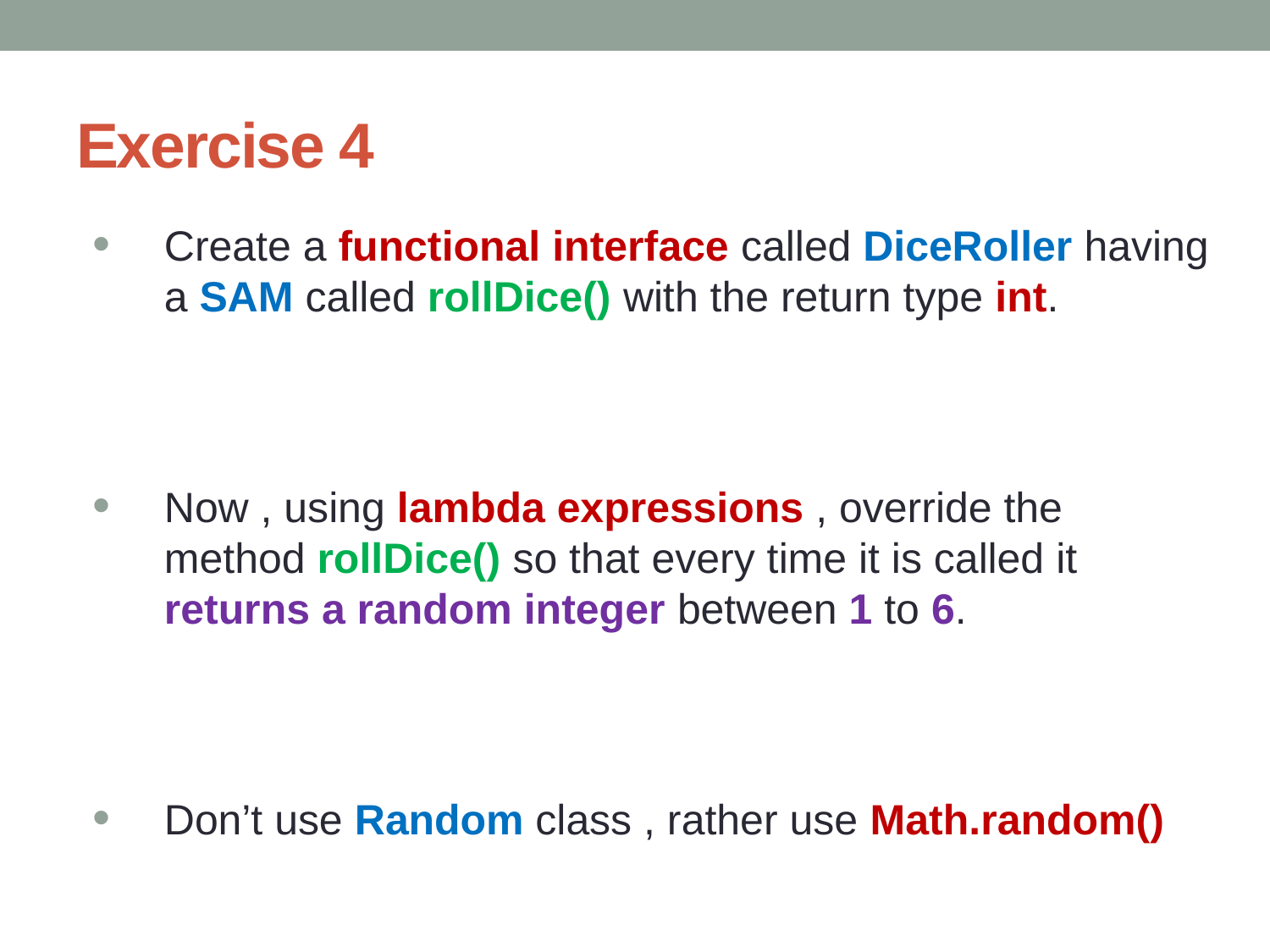

# Exercise 4
Create a functional interface called DiceRoller having a SAM called rollDice() with the return type int.

Now , using lambda expressions , override the method rollDice() so that every time it is called it returns a random integer between 1 to 6.

Don’t use Random class , rather use Math.random()